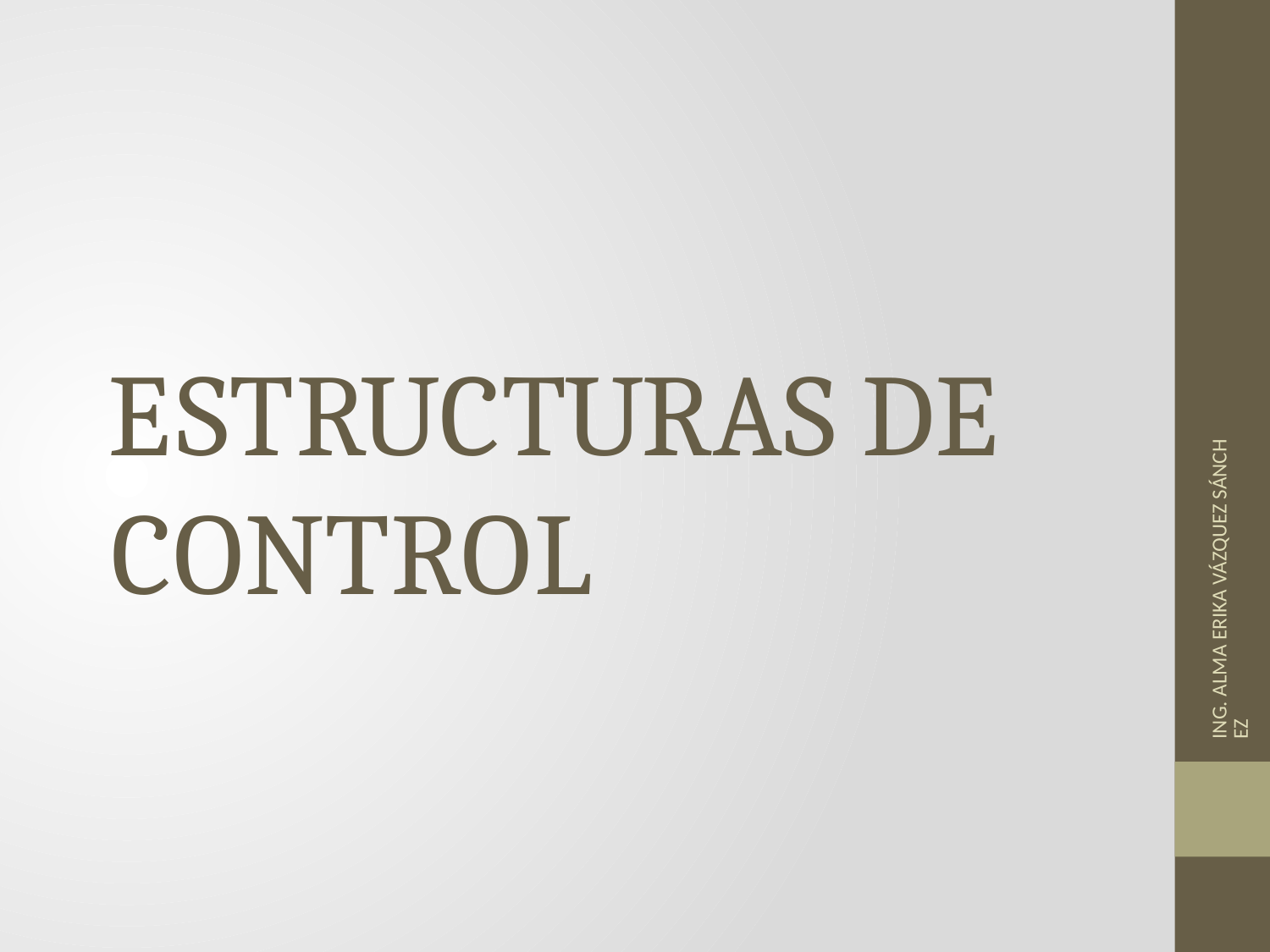

# ESTRUCTURAS DE CONTROL
ING. ALMA ERIKA VÁZQUEZ SÁNCHEZ